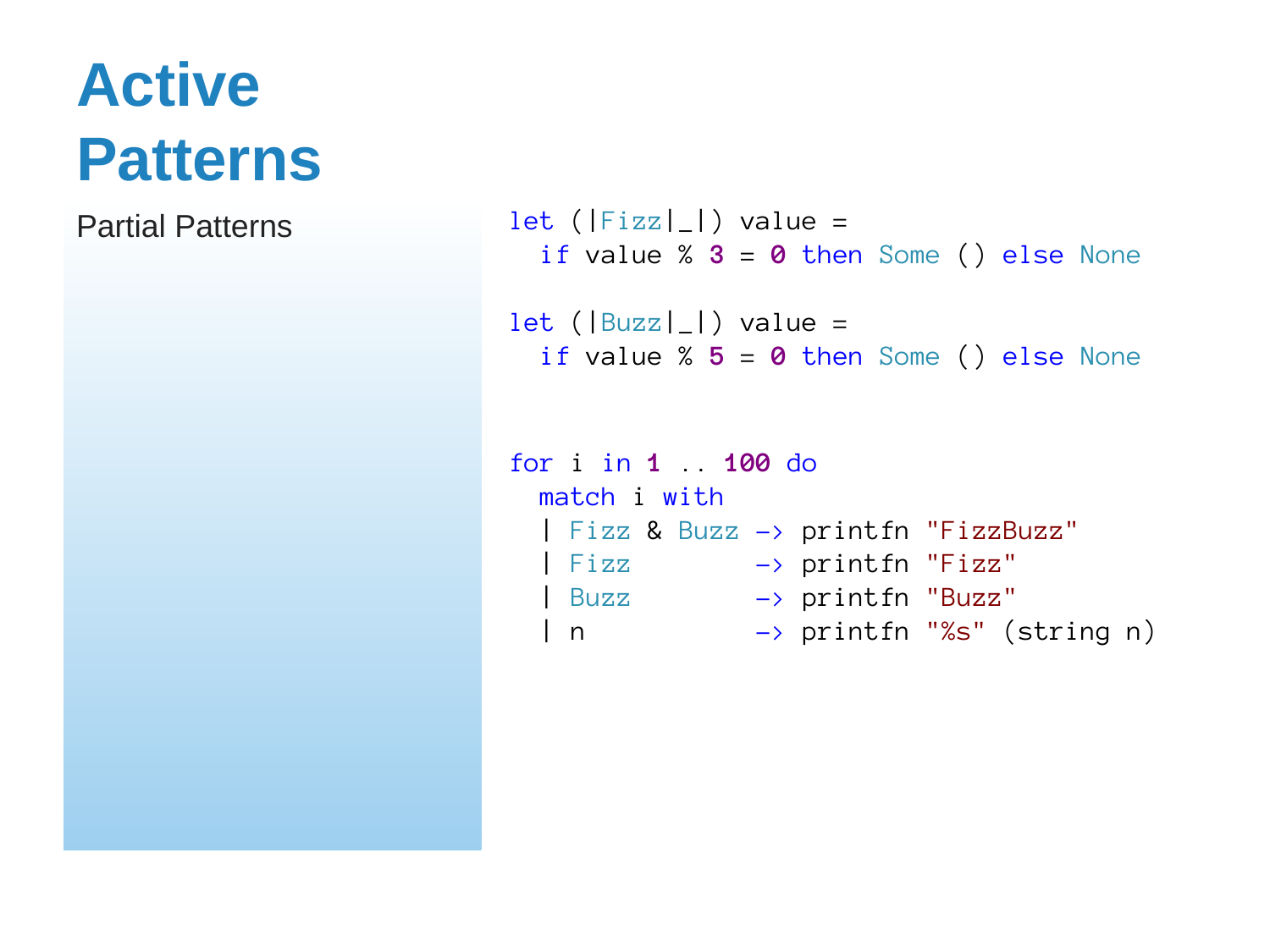

# Active Patterns

let (|Fizz|_|) value =
  if value % 3 = 0 then Some () else None
let (|Buzz|_|) value =
  if value % 5 = 0 then Some () else None
for i in 1 .. 100 do
  match i with
  | Fizz & Buzz -> printfn "FizzBuzz"
  | Fizz        -> printfn "Fizz"
  | Buzz        -> printfn "Buzz"
  | n           -> printfn "%s" (string n)
Partial Patterns